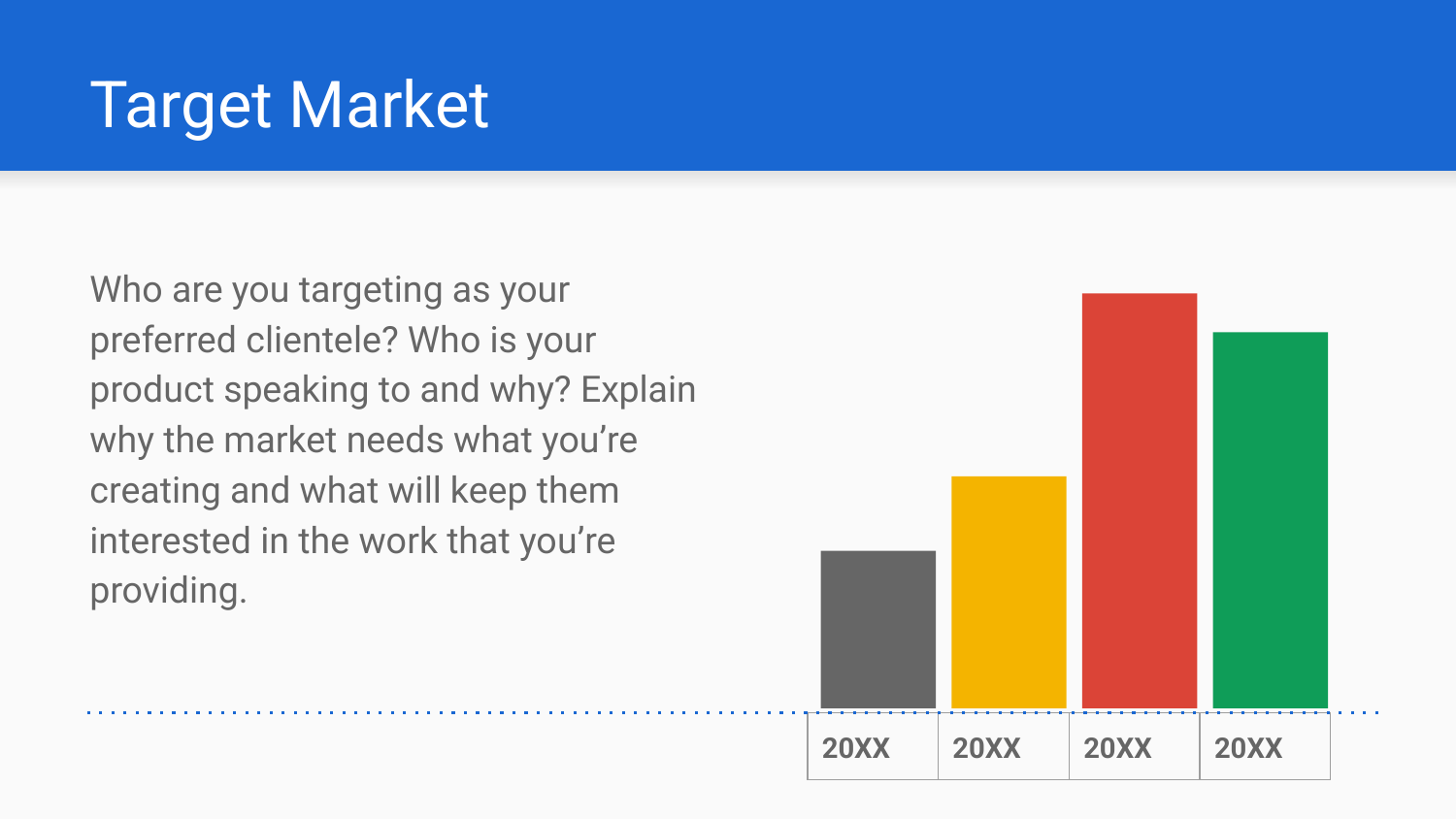

# Target Market
Who are you targeting as your preferred clientele? Who is your product speaking to and why? Explain why the market needs what you’re creating and what will keep them interested in the work that you’re providing.

| 20XX | 20XX | 20XX | 20XX |
| --- | --- | --- | --- |